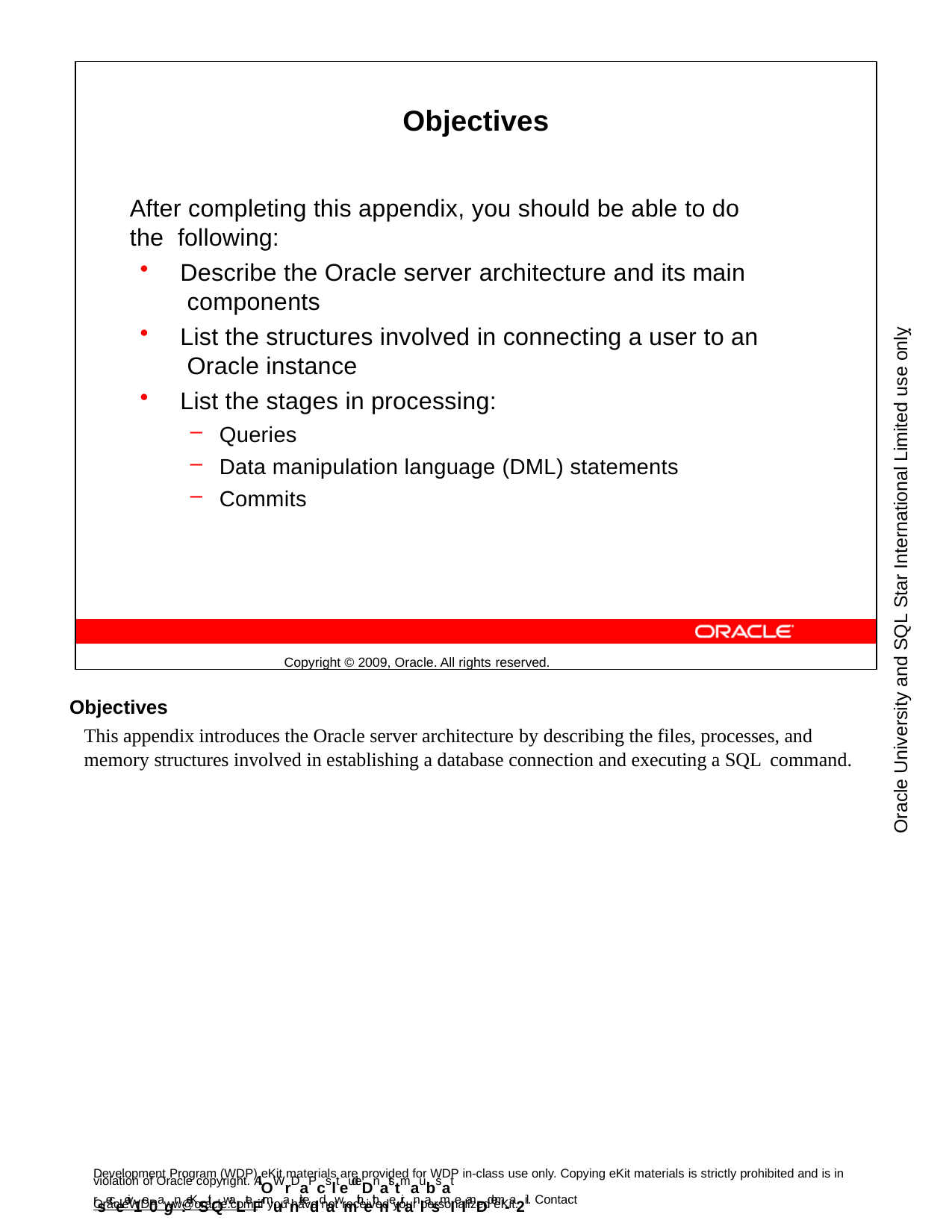

Objectives

After completing this appendix, you should be able to do the  following:
Describe the Oracle server architecture and its main  components
List the structures involved in connecting a user to an  Oracle instance
List the stages in processing:
Queries
Data manipulation language (DML) statements
Commits

Copyright © 2009, Oracle. All rights reserved.
Oracle University and SQL Star International Limited use onlyฺ

Objectives
This appendix introduces the Oracle server architecture by describing the files, processes, and  memory structures involved in establishing a database connection and executing a SQL command.
Development Program (WDP) eKit materials are provided for WDP in-class use only. Copying eKit materials is strictly prohibited and is in
violation of Oracle copyright. AllOWrDaPcslteudeDnatstmaubsat rseceeiv1e0agn :eKSitQwaLteFrmuanrkeddawmithethnetiranlasmIeIanDd em- a2il. Contact
OracleWDP_ww@oracle.com if you have not received your personalized eKit.